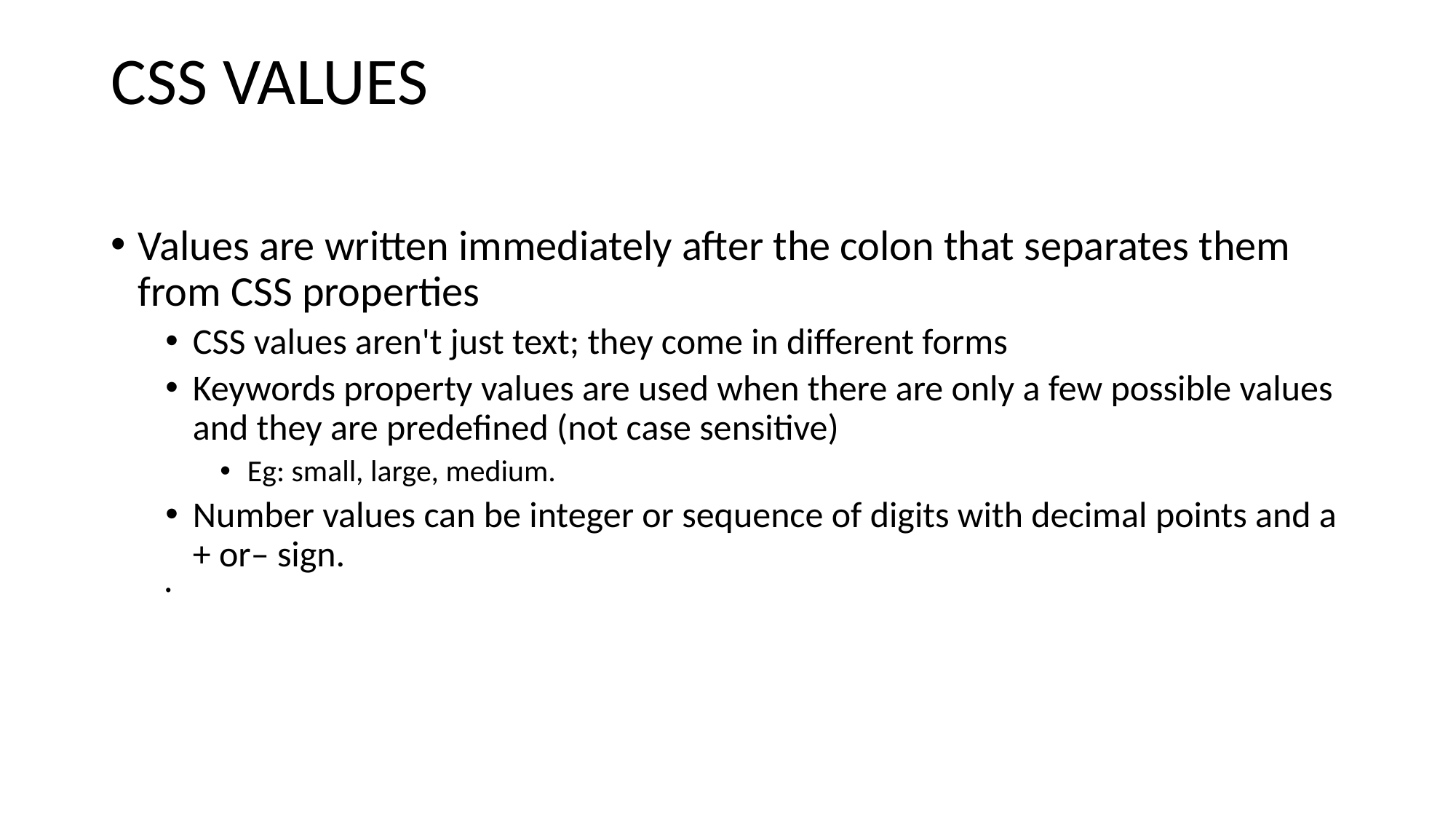

# CSS VALUES
Values are written immediately after the colon that separates them from CSS properties
CSS values aren't just text; they come in different forms
Keywords property values are used when there are only a few possible values and they are predefined (not case sensitive)
Eg: small, large, medium.
Number values can be integer or sequence of digits with decimal points and a + or– sign.